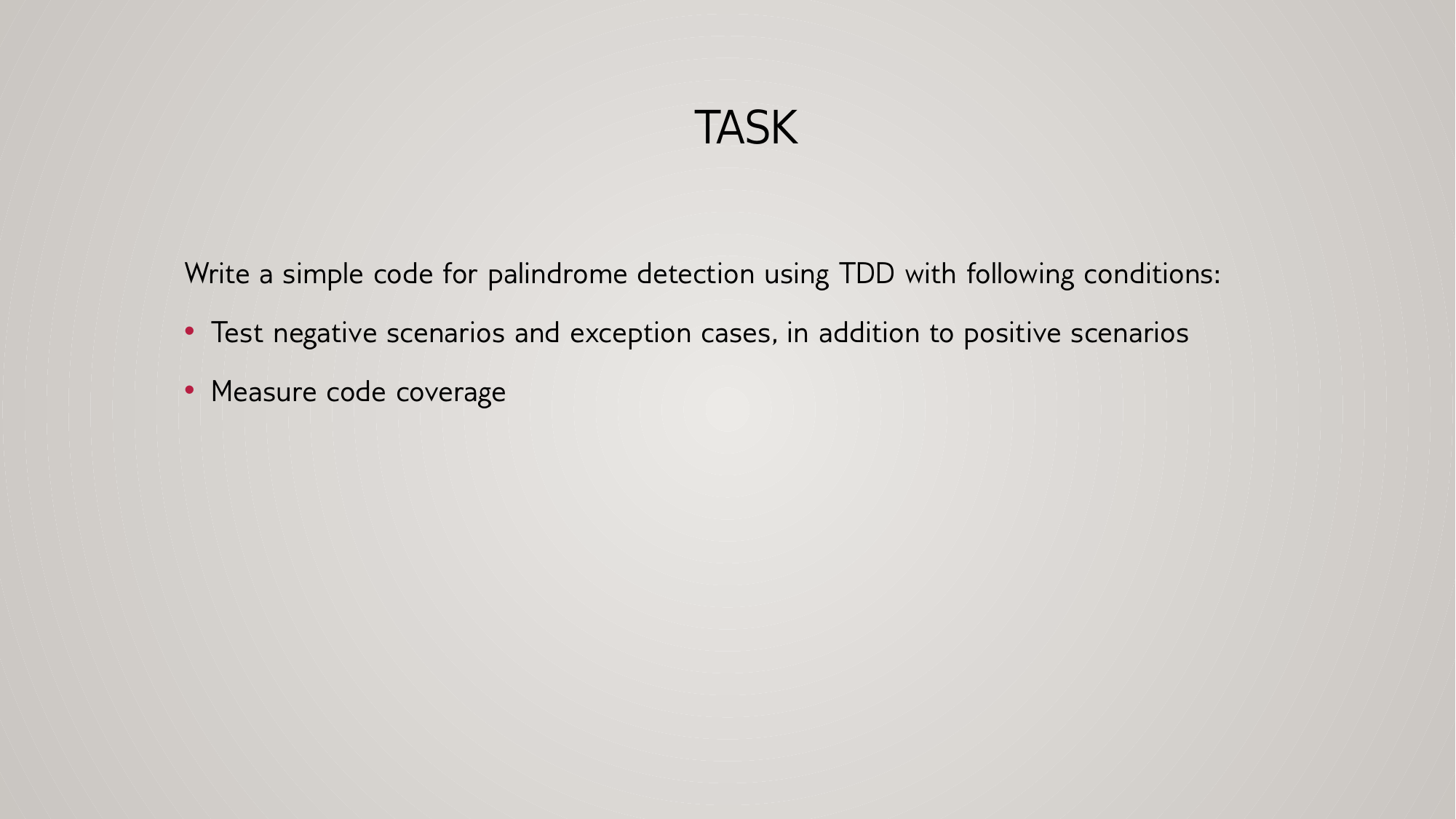

# Task
Write a simple code for palindrome detection using TDD with following conditions:
Test negative scenarios and exception cases, in addition to positive scenarios
Measure code coverage